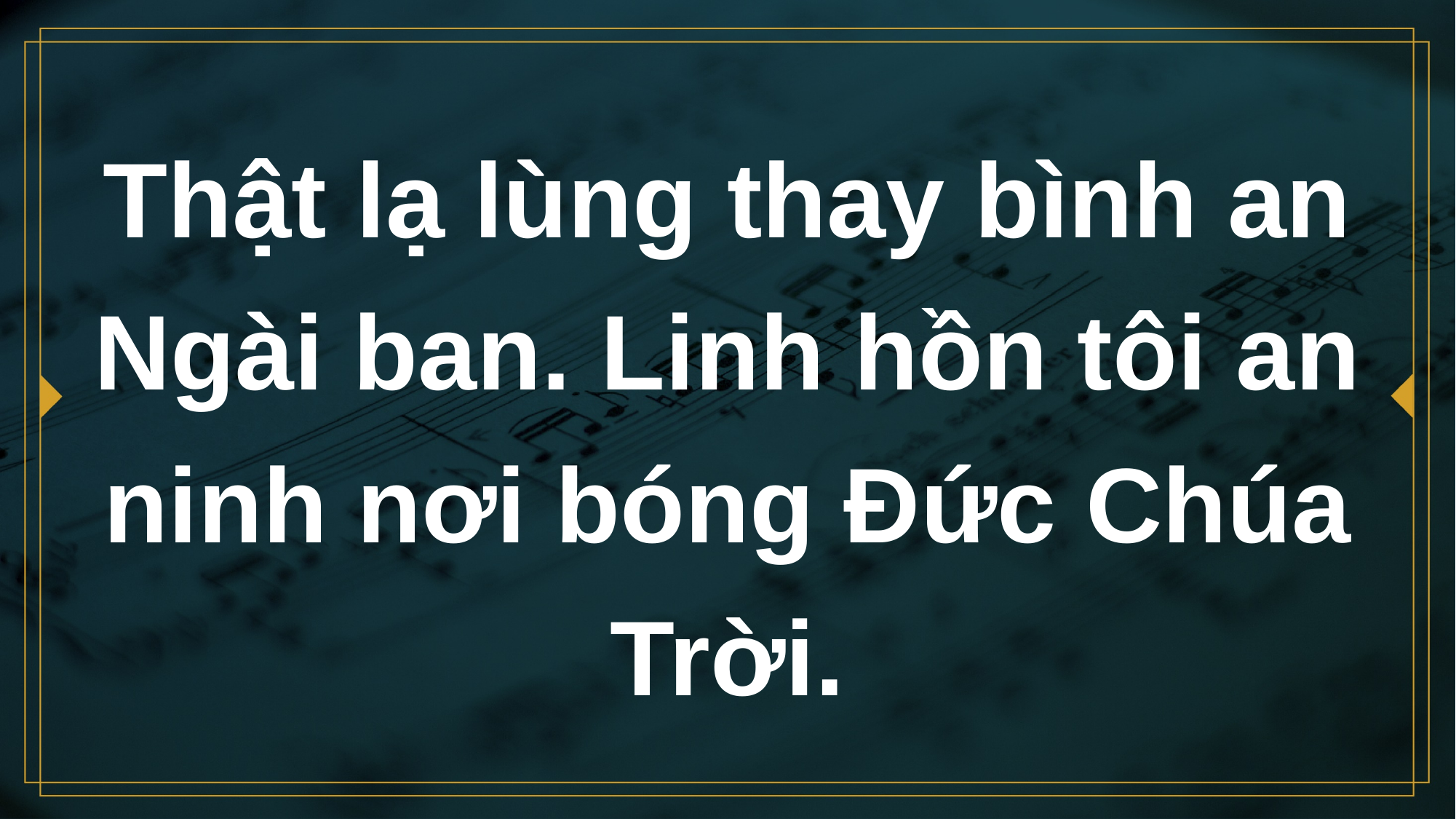

# Thật lạ lùng thay bình an Ngài ban. Linh hồn tôi an ninh nơi bóng Đức Chúa Trời.